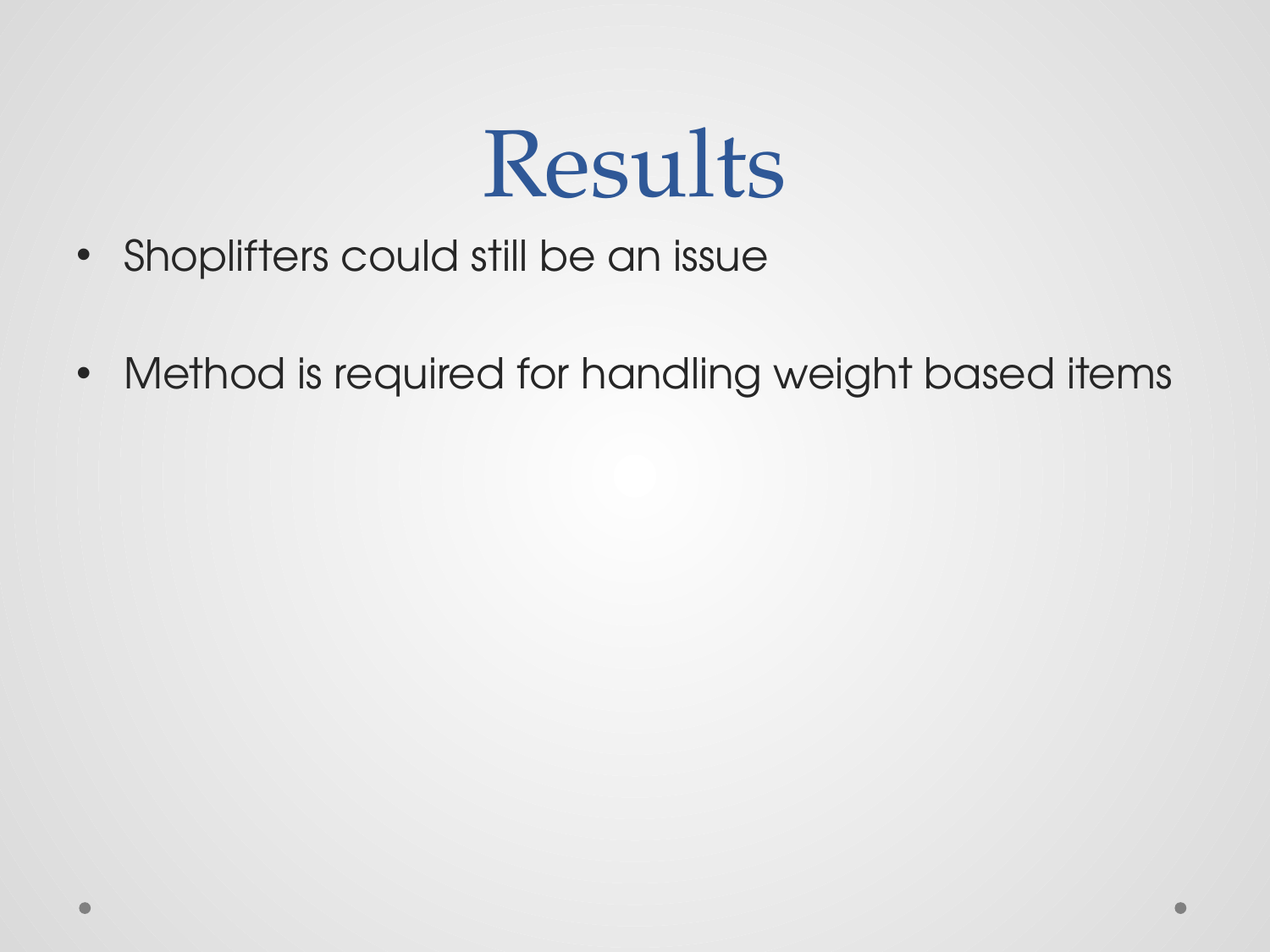

# Results
Shoplifters could still be an issue

Method is required for handling weight based items